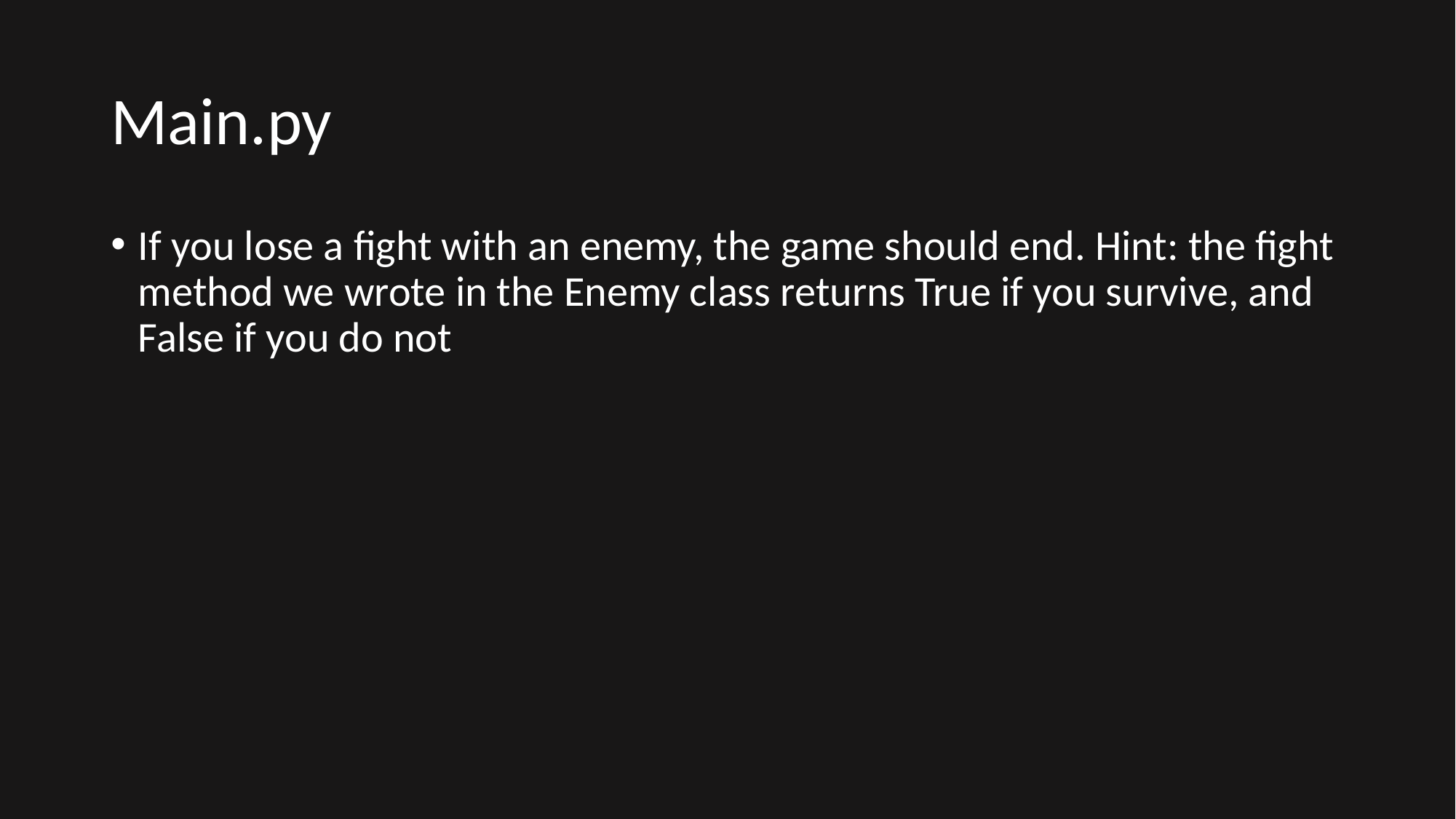

# Main.py
If you lose a fight with an enemy, the game should end. Hint: the fight method we wrote in the Enemy class returns True if you survive, and False if you do not